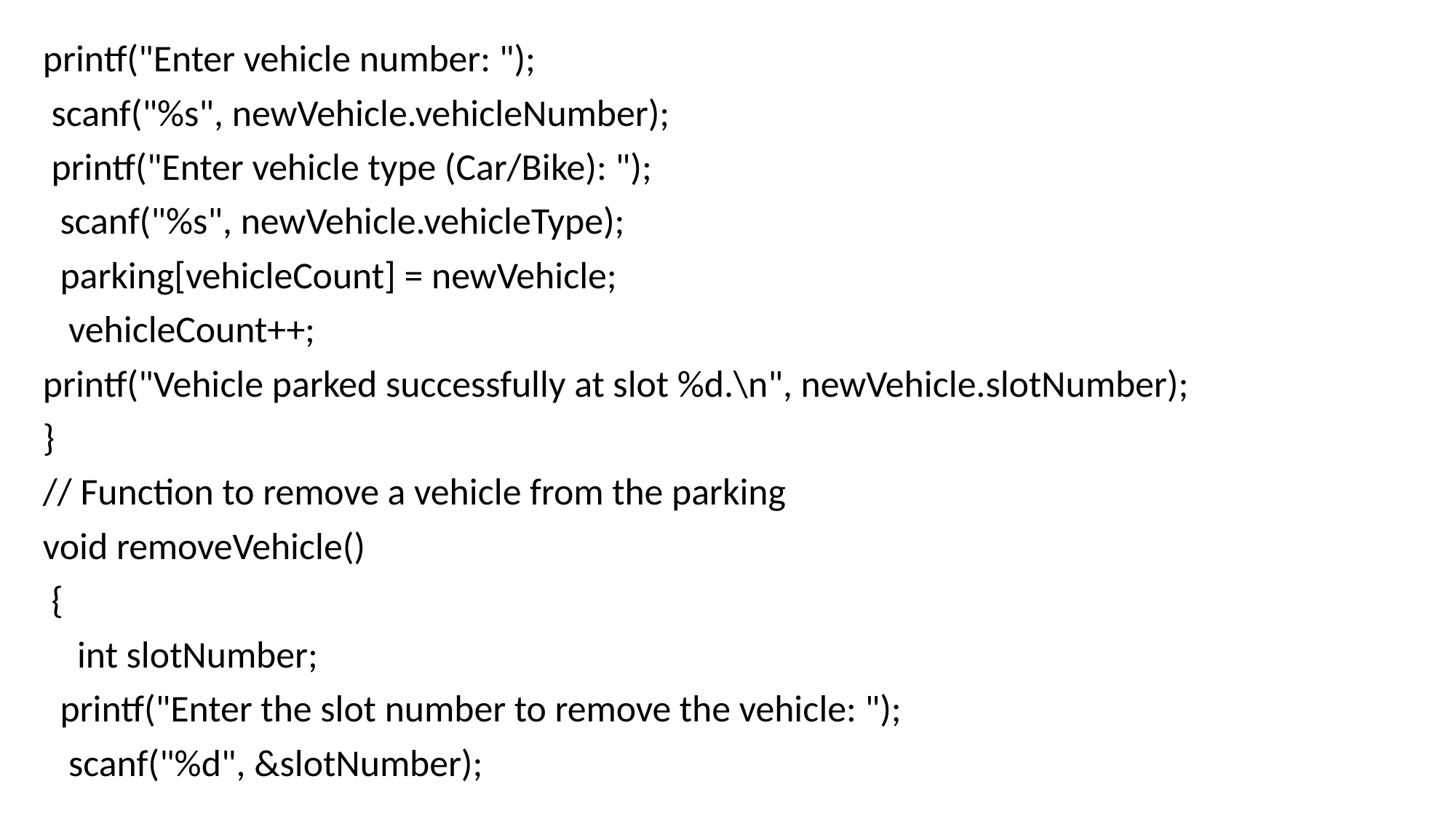

printf("Enter vehicle number: ");
 scanf("%s", newVehicle.vehicleNumber);
 printf("Enter vehicle type (Car/Bike): ");
  scanf("%s", newVehicle.vehicleType);
  parking[vehicleCount] = newVehicle;
   vehicleCount++;
printf("Vehicle parked successfully at slot %d.\n", newVehicle.slotNumber);
}
// Function to remove a vehicle from the parking
void removeVehicle()
 {
    int slotNumber;
  printf("Enter the slot number to remove the vehicle: ");
   scanf("%d", &slotNumber);